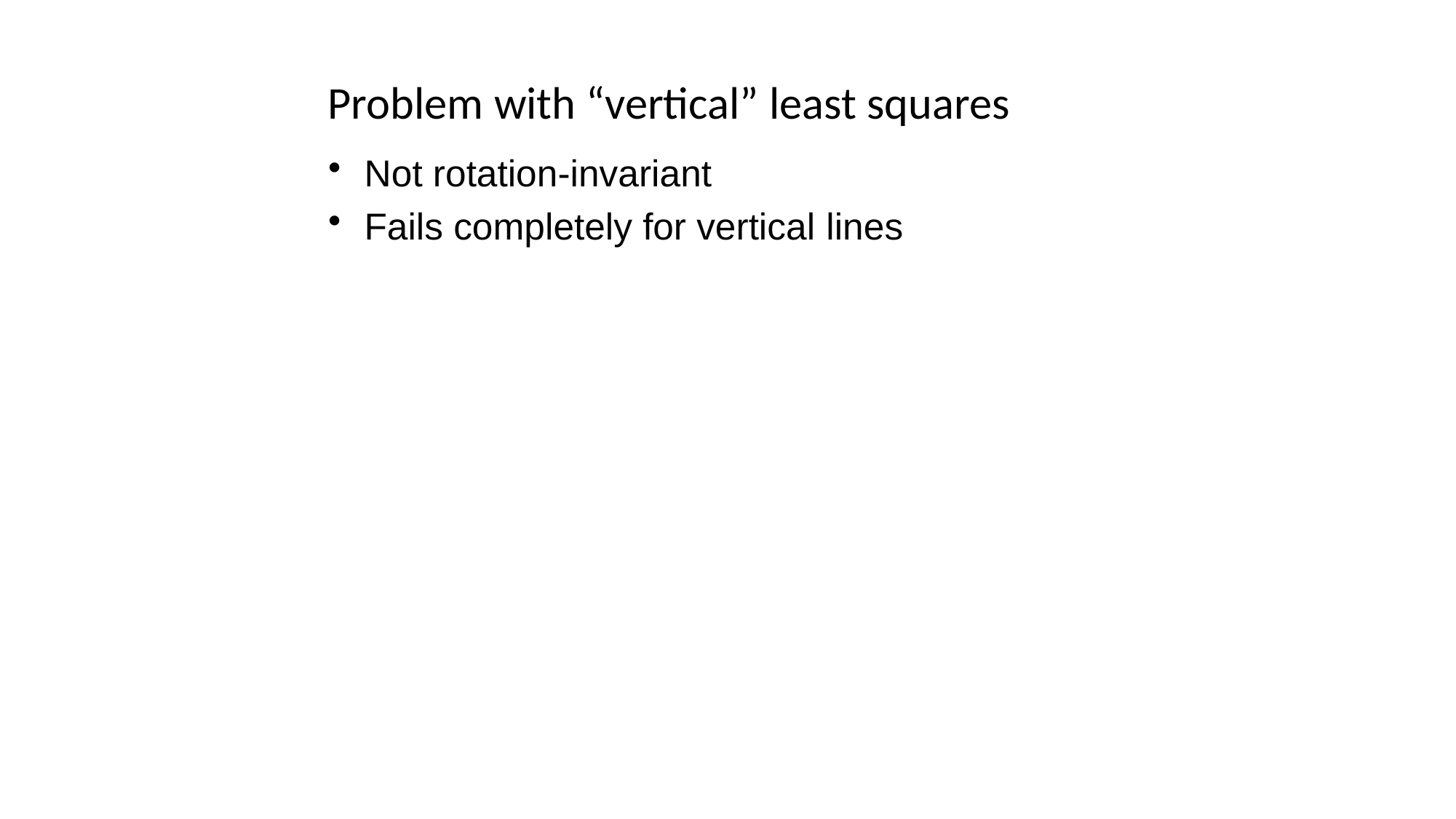

# Problem with “vertical” least squares
Not rotation-invariant
Fails completely for vertical lines